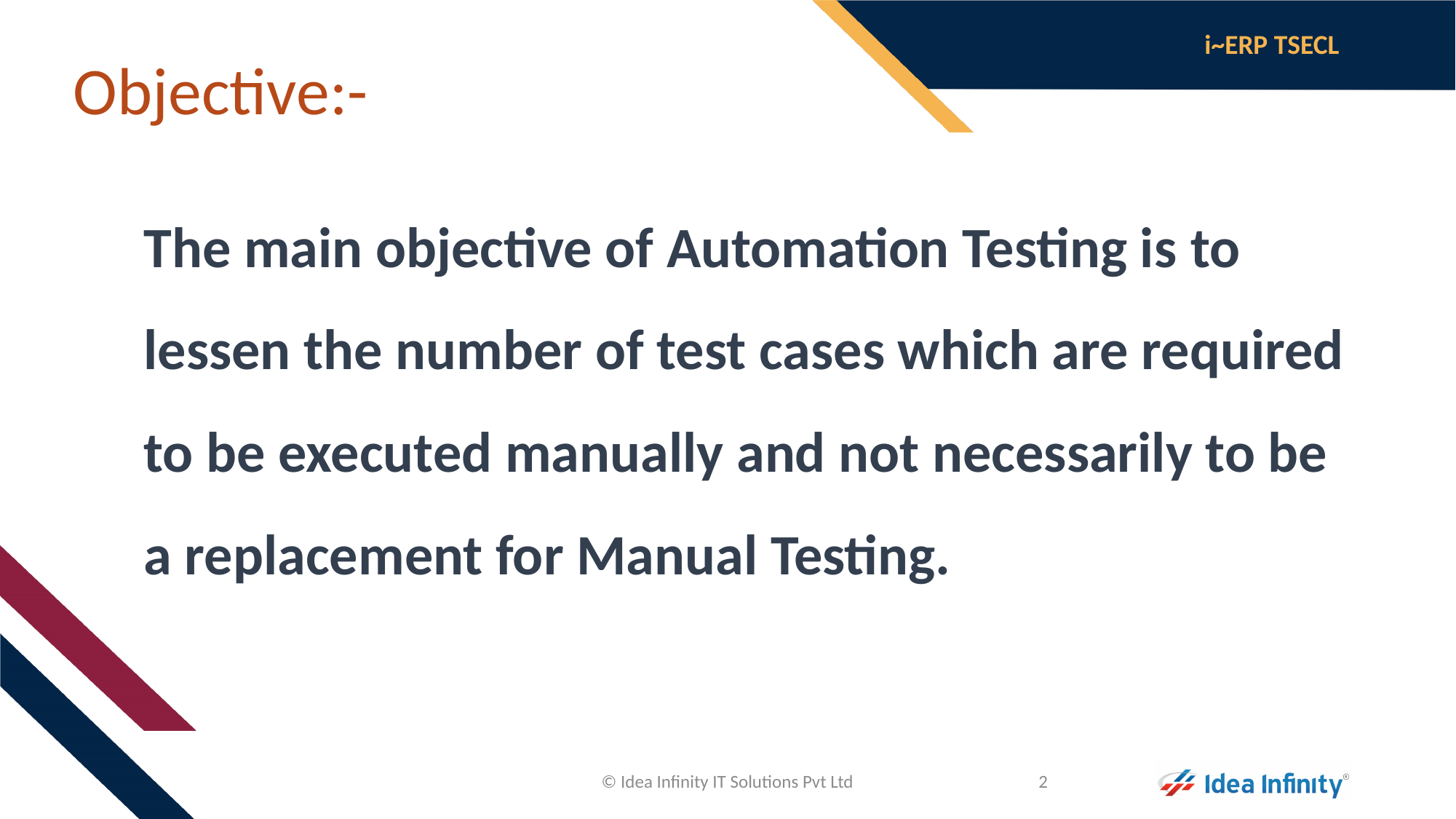

# Objective:-
	The main objective of Automation Testing is to lessen the number of test cases which are required to be executed manually and not necessarily to be a replacement for Manual Testing.
© Idea Infinity IT Solutions Pvt Ltd
2